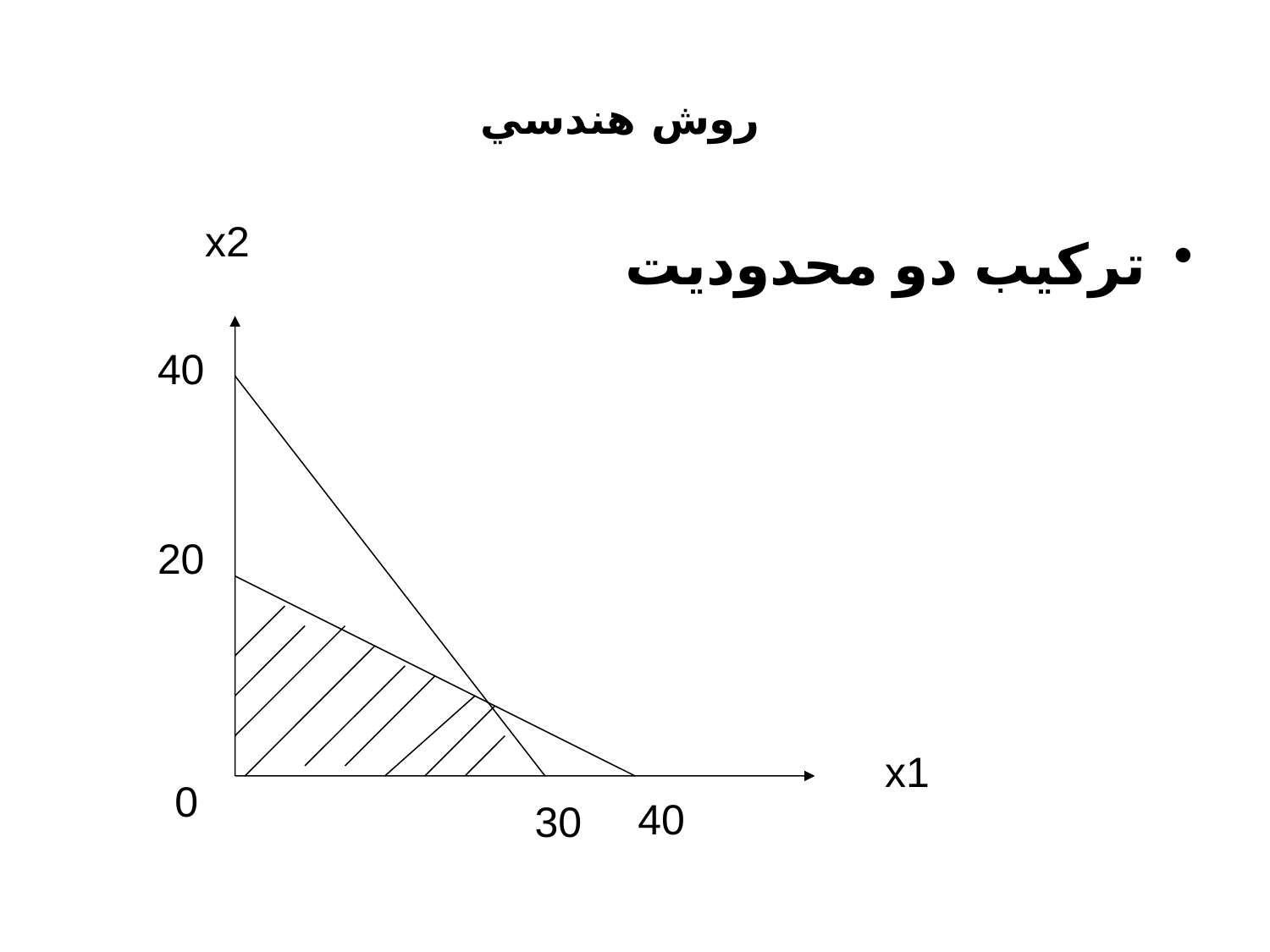

# روش هندسي
x2
ترکيب دو محدوديت

40

20

x1
0

40
30